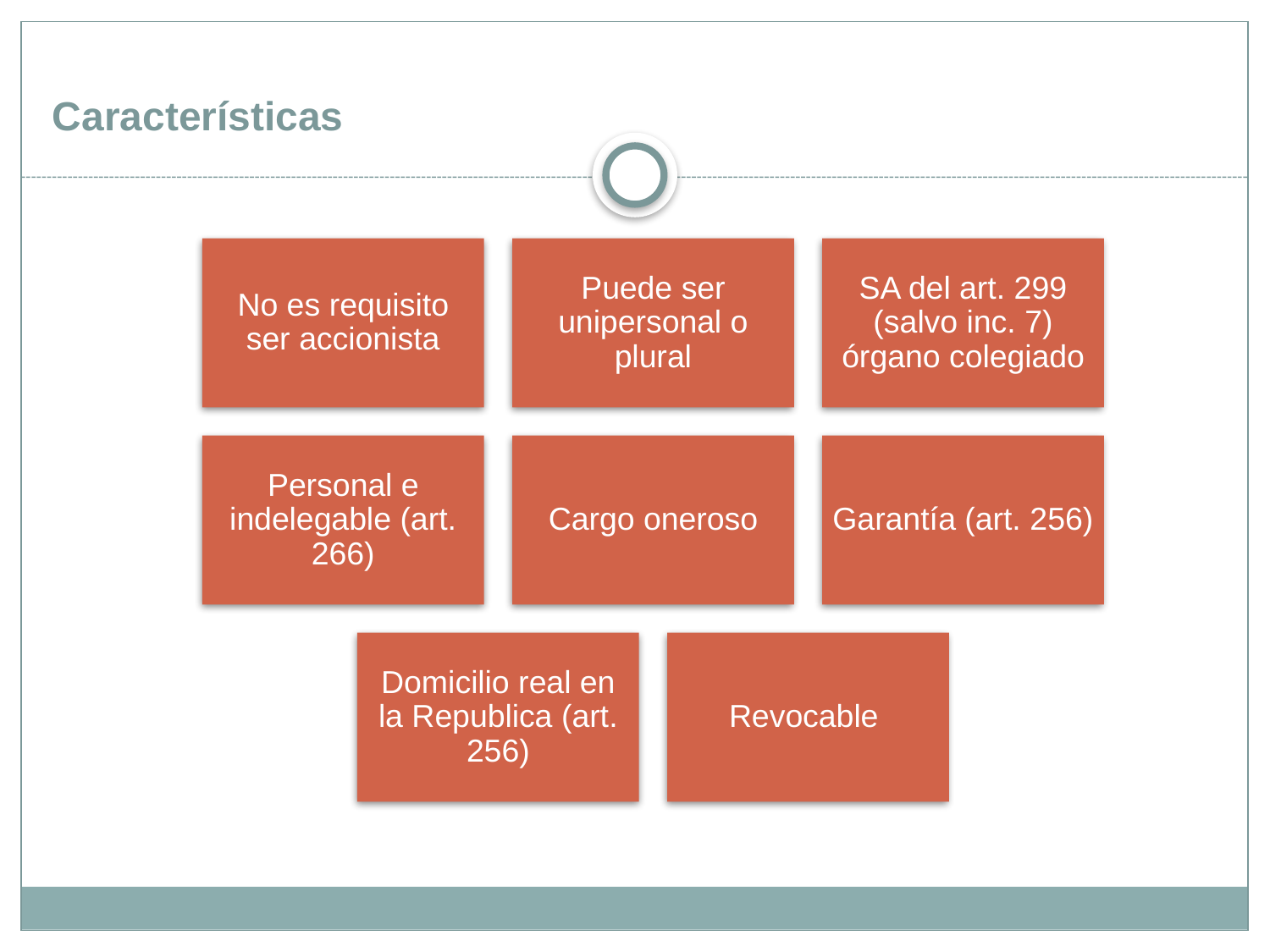

Características
No es requisito ser accionista
Puede ser unipersonal o plural
SA del art. 299 (salvo inc. 7) órgano colegiado
Personal e indelegable (art. 266)
Cargo oneroso
Garantía (art. 256)
Domicilio real en la Republica (art. 256)
Revocable